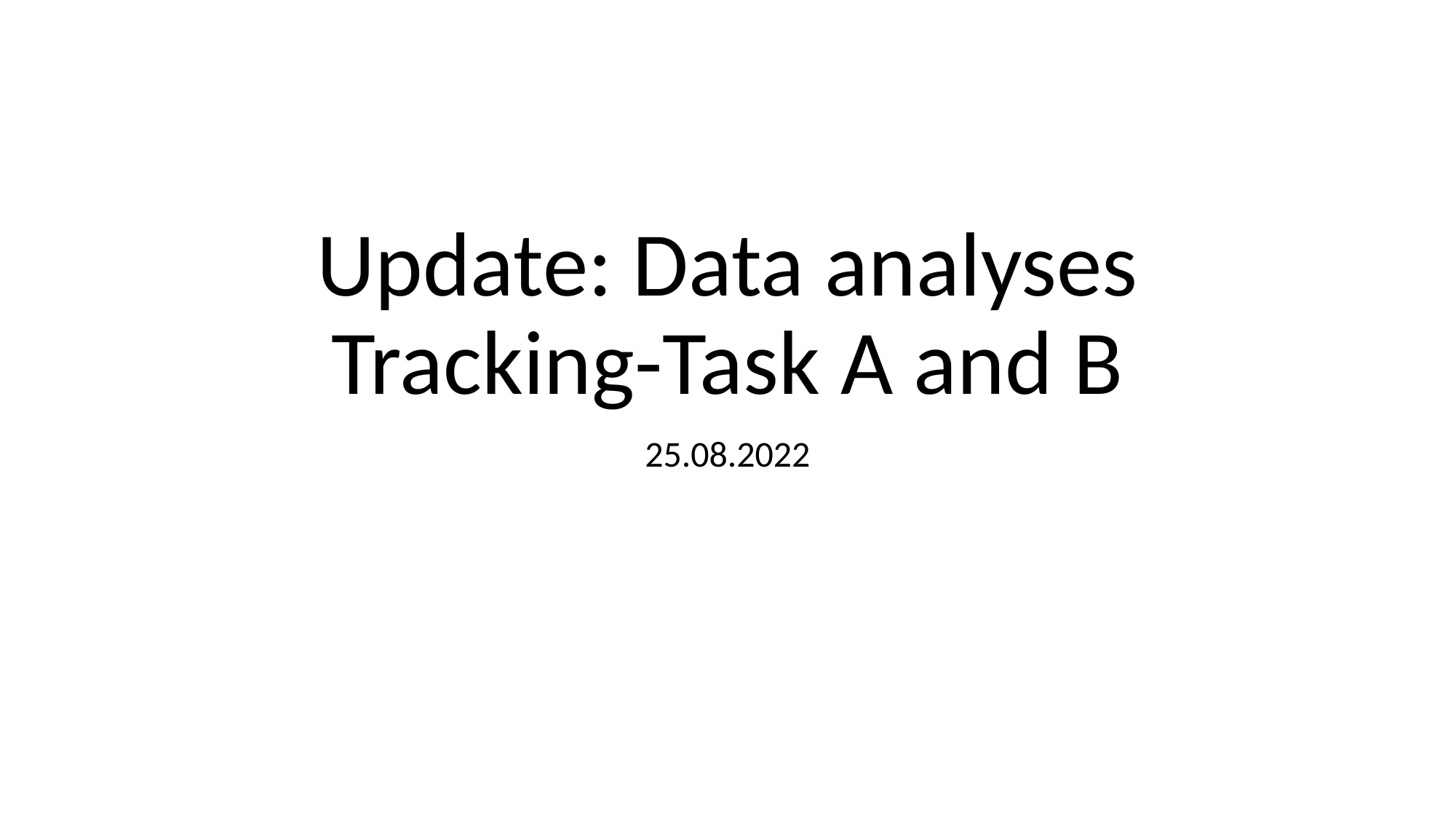

# Update: Data analyses Tracking-Task A and B
25.08.2022